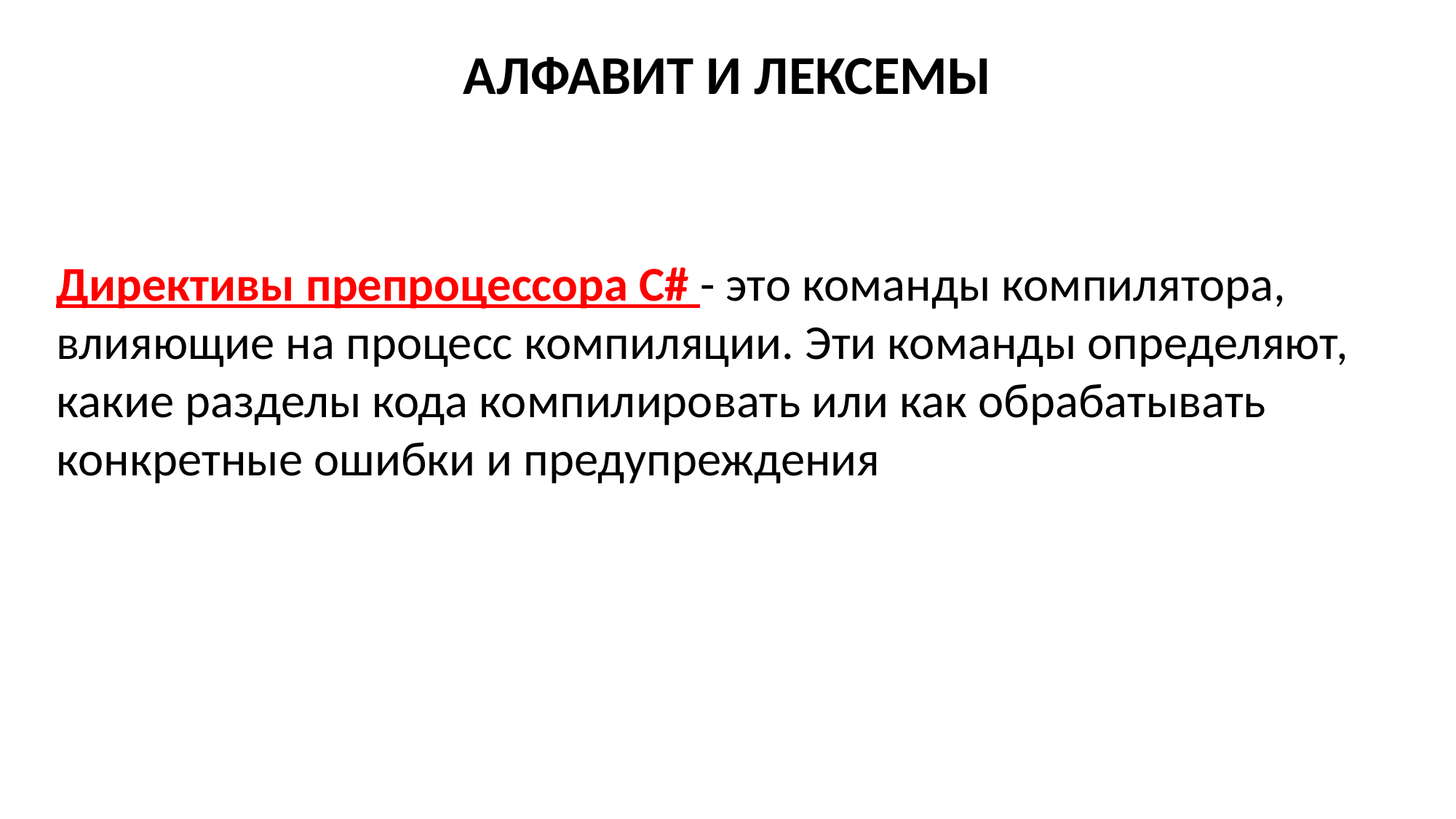

АЛФАВИТ И ЛЕКСЕМЫ
Директивы препроцессора C# - это команды компилятора, влияющие на процесс компиляции. Эти команды определяют, какие разделы кода компилировать или как обрабатывать конкретные ошибки и предупреждения